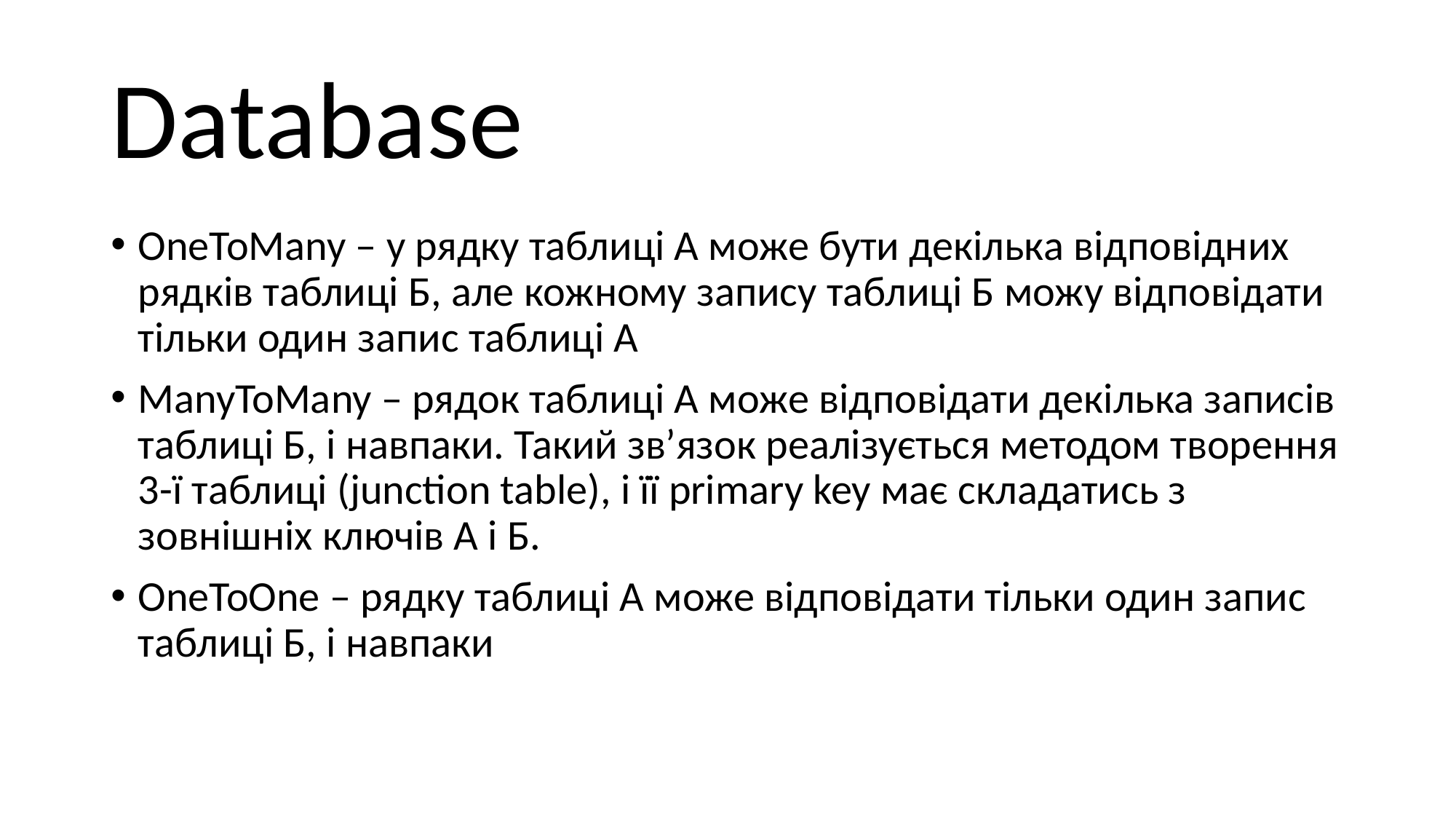

# Database
OneToMany – у рядку таблиці А може бути декілька відповідних рядків таблиці Б, але кожному запису таблиці Б можу відповідати тільки один запис таблиці А
ManyToMany – рядок таблиці А може відповідати декілька записів таблиці Б, і навпаки. Такий зв’язок реалізується методом творення 3-ї таблиці (junction table), і її primary key має складатись з зовнішніх ключів А і Б.
OneToOne – рядку таблиці А може відповідати тільки один запис таблиці Б, і навпаки